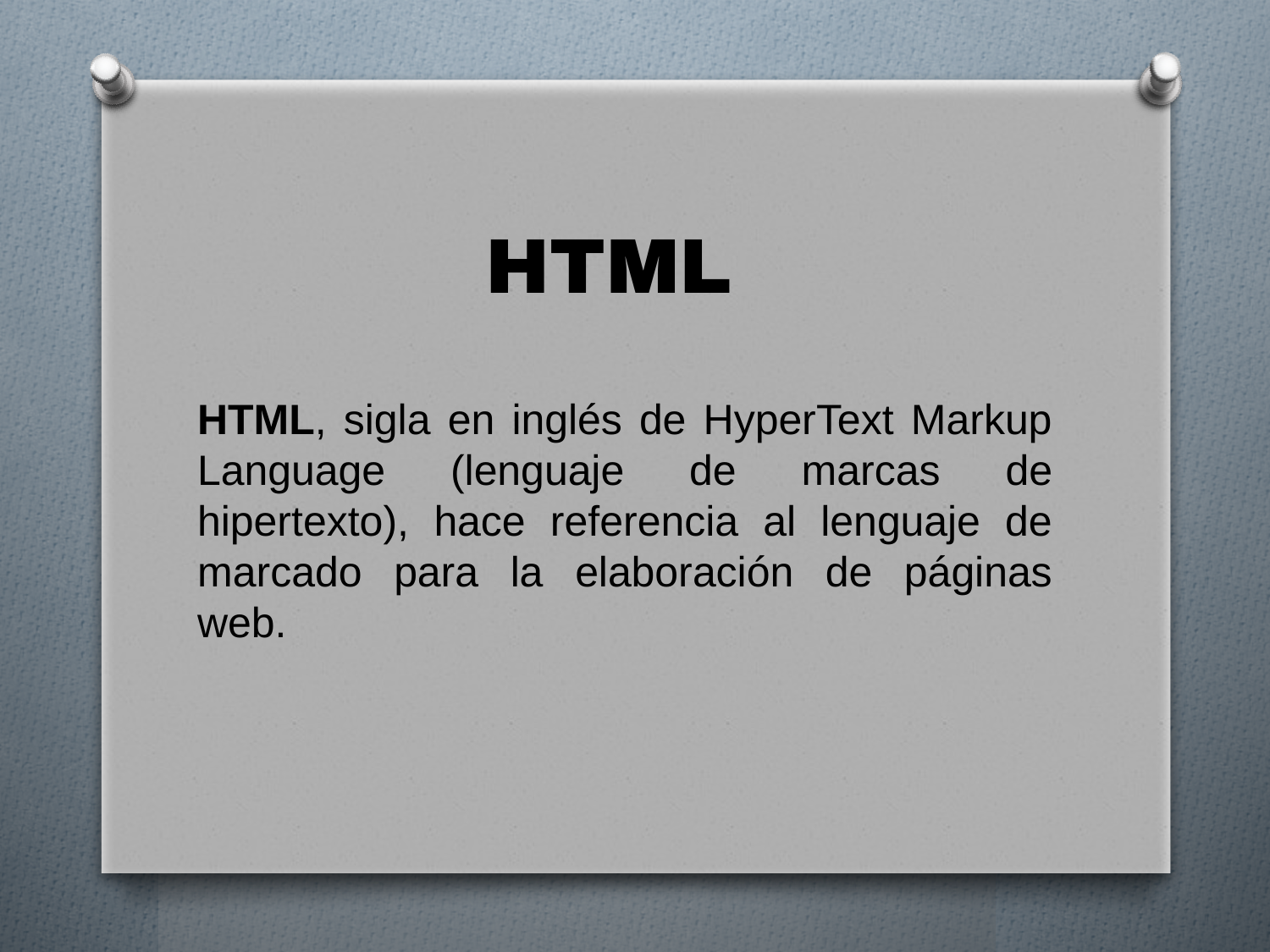

# HTML
HTML, sigla en inglés de HyperText Markup Language (lenguaje de marcas de hipertexto), hace referencia al lenguaje de marcado para la elaboración de páginas web.